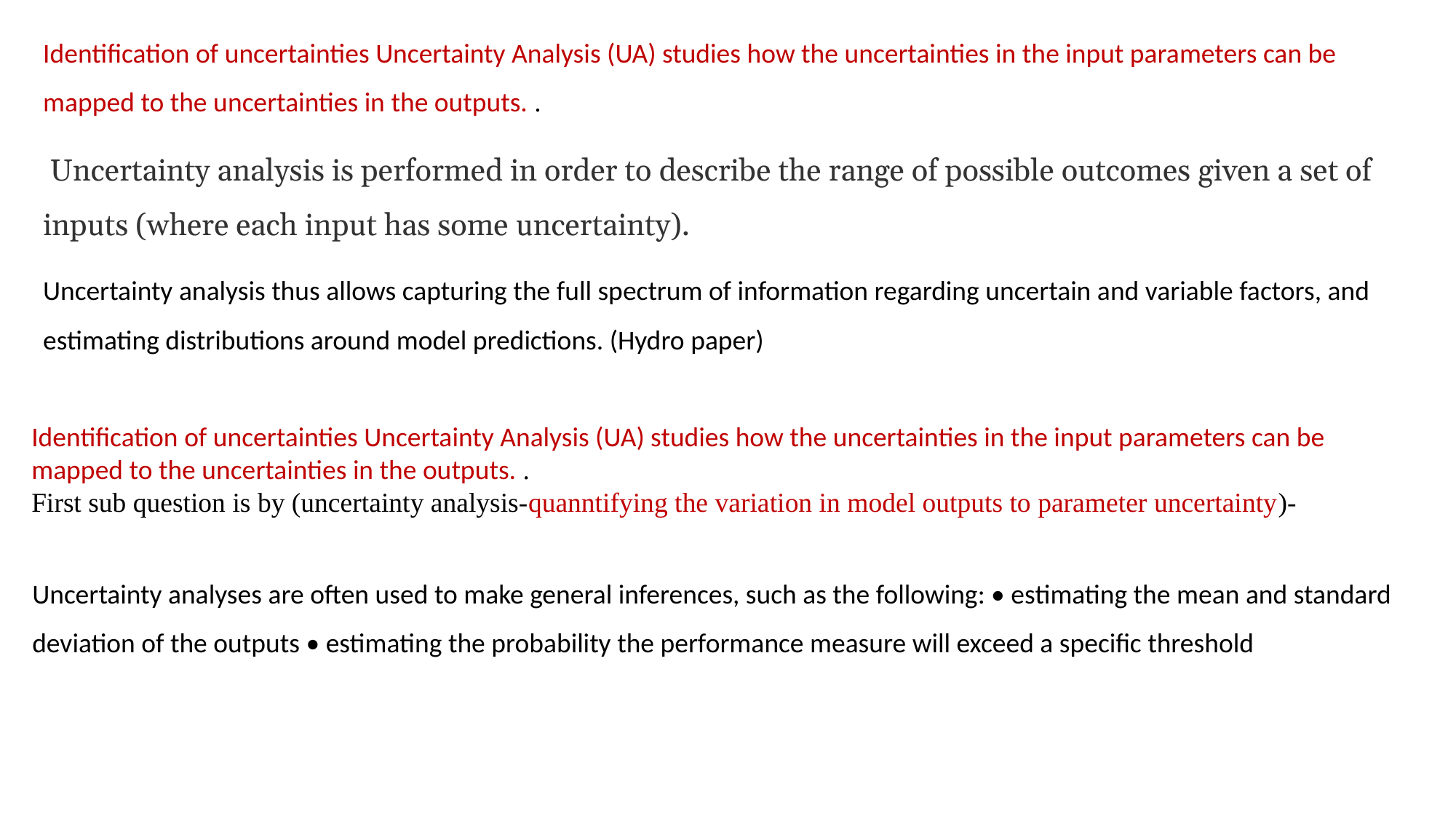

Identification of uncertainties Uncertainty Analysis (UA) studies how the uncertainties in the input parameters can be mapped to the uncertainties in the outputs. .
 Uncertainty analysis is performed in order to describe the range of possible outcomes given a set of inputs (where each input has some uncertainty).
Uncertainty analysis thus allows capturing the full spectrum of information regarding uncertain and variable factors, and estimating distributions around model predictions. (Hydro paper)
Identification of uncertainties Uncertainty Analysis (UA) studies how the uncertainties in the input parameters can be mapped to the uncertainties in the outputs. .
First sub question is by (uncertainty analysis-quanntifying the variation in model outputs to parameter uncertainty)-
Uncertainty analyses are often used to make general inferences, such as the following: • estimating the mean and standard deviation of the outputs • estimating the probability the performance measure will exceed a specific threshold